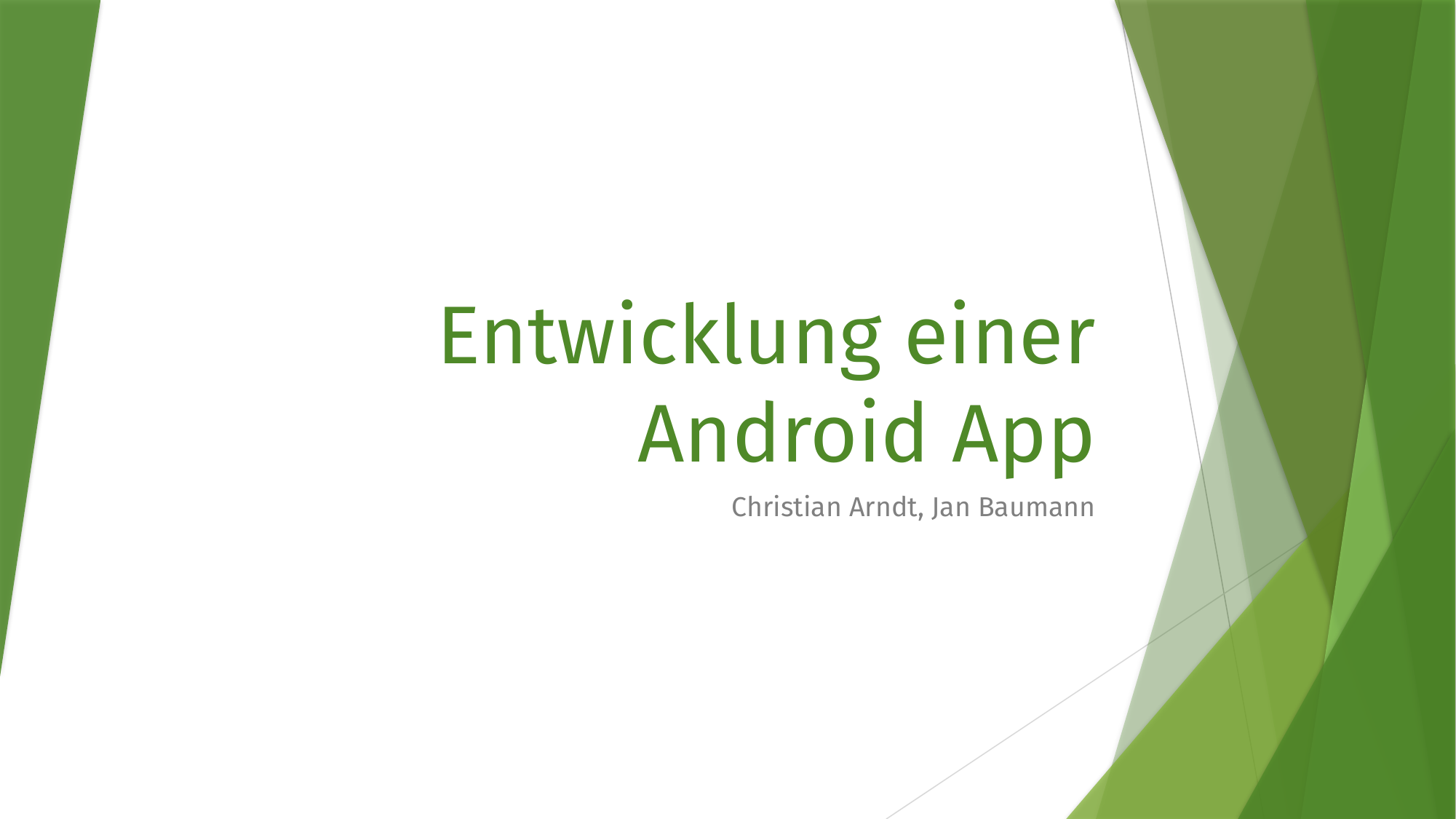

# Entwicklung einer Android App
Christian Arndt, Jan Baumann